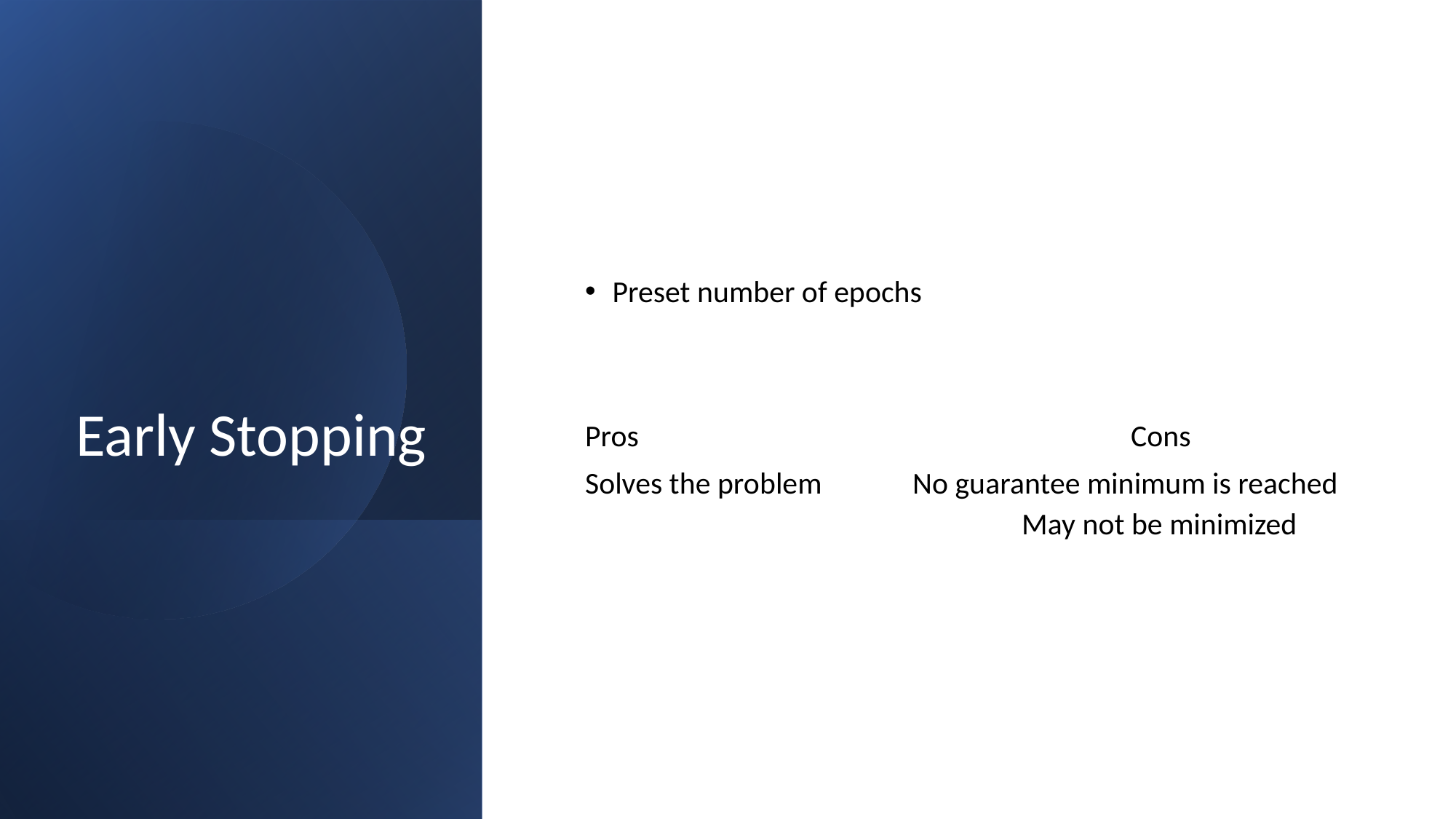

# Early Stopping
Preset number of epochs

Pros					Cons
Solves the problem	No guarantee minimum is reached
May not be minimized